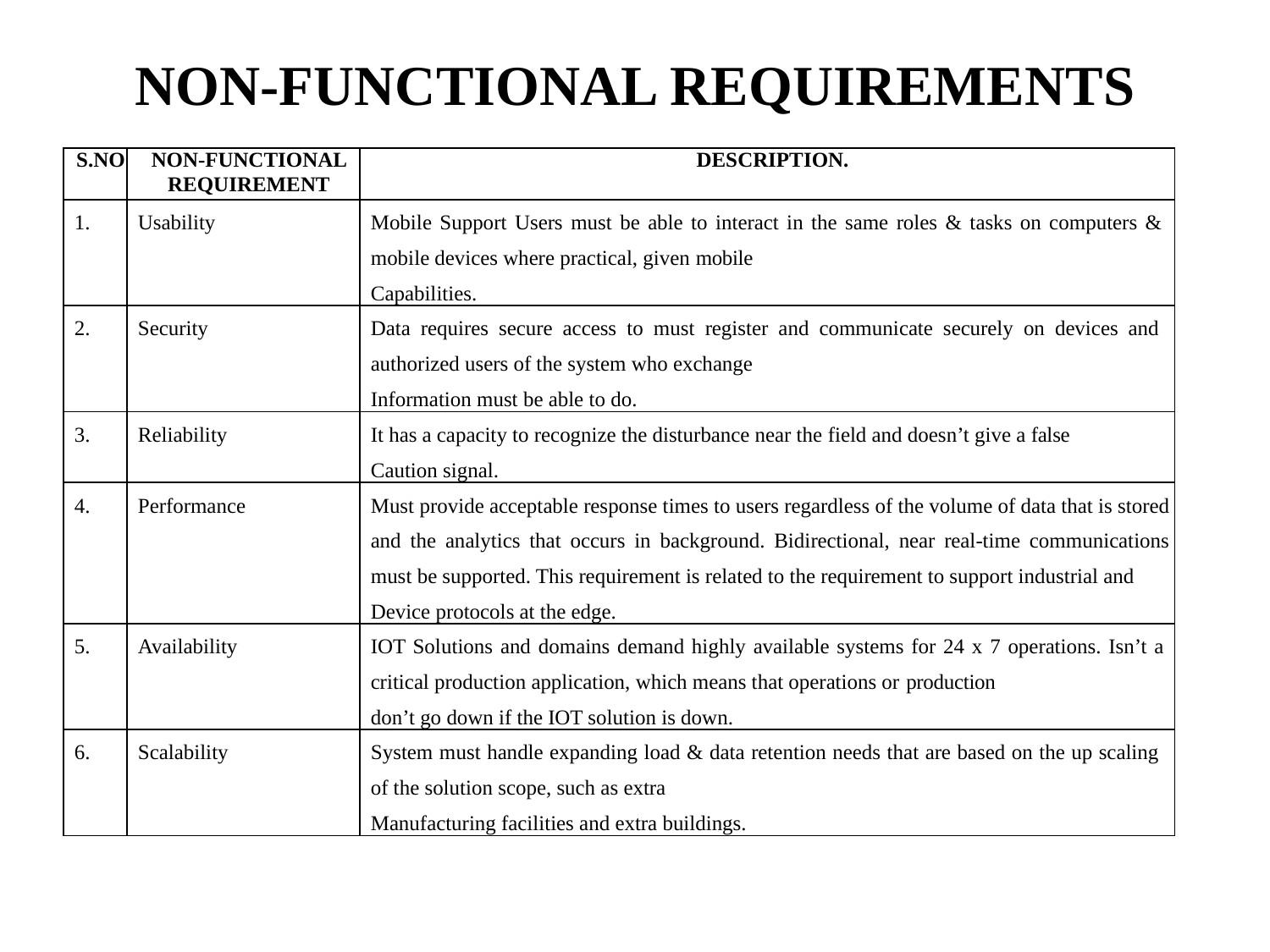

# NON-FUNCTIONAL REQUIREMENTS
| S.NO | NON-FUNCTIONAL REQUIREMENT | DESCRIPTION. |
| --- | --- | --- |
| 1. | Usability | Mobile Support Users must be able to interact in the same roles & tasks on computers & mobile devices where practical, given mobile Capabilities. |
| 2. | Security | Data requires secure access to must register and communicate securely on devices and authorized users of the system who exchange Information must be able to do. |
| 3. | Reliability | It has a capacity to recognize the disturbance near the field and doesn’t give a false Caution signal. |
| 4. | Performance | Must provide acceptable response times to users regardless of the volume of data that is stored and the analytics that occurs in background. Bidirectional, near real-time communications must be supported. This requirement is related to the requirement to support industrial and Device protocols at the edge. |
| 5. | Availability | IOT Solutions and domains demand highly available systems for 24 x 7 operations. Isn’t a critical production application, which means that operations or production don’t go down if the IOT solution is down. |
| 6. | Scalability | System must handle expanding load & data retention needs that are based on the up scaling of the solution scope, such as extra Manufacturing facilities and extra buildings. |